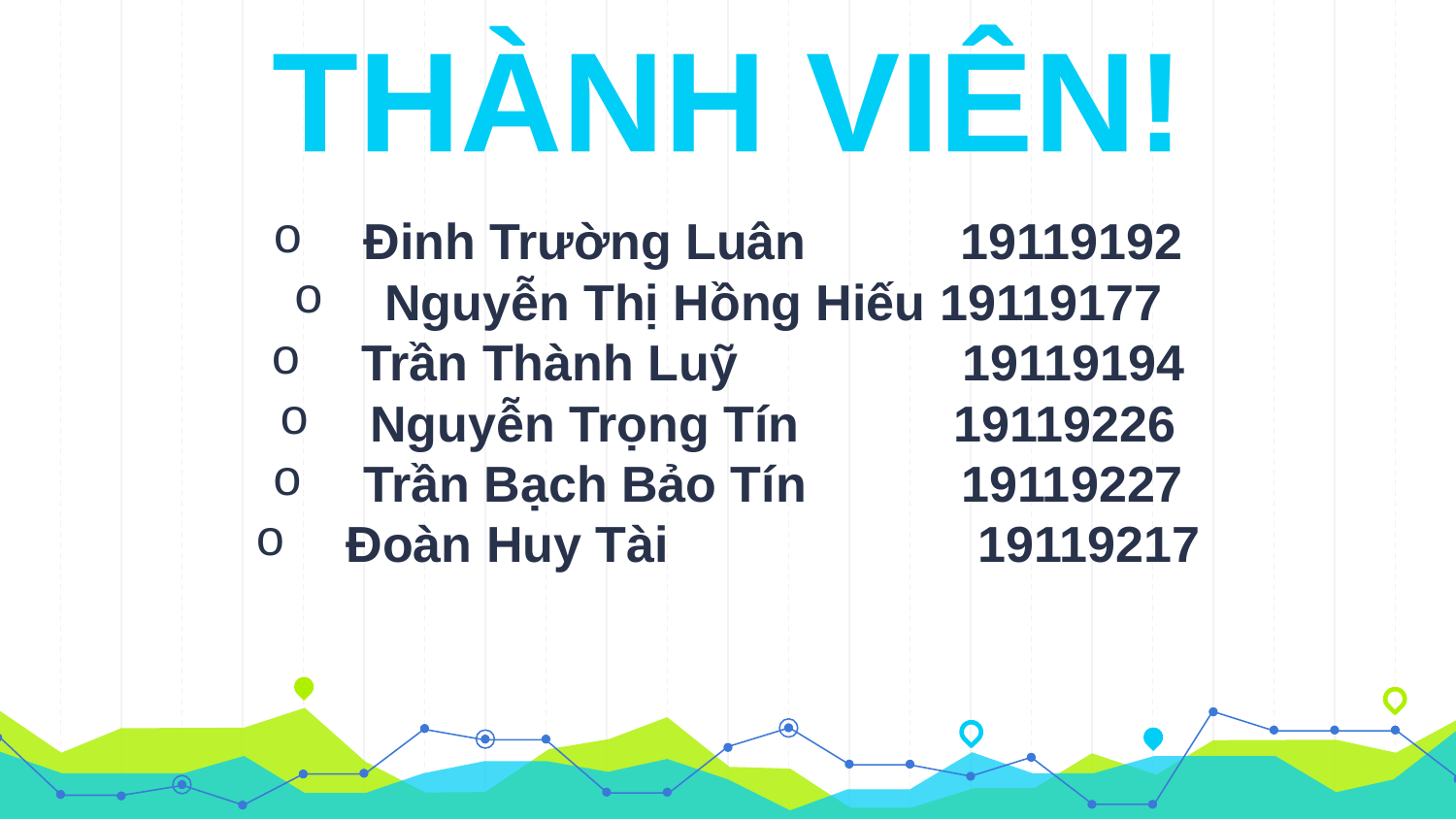

THÀNH VIÊN!
Đinh Trường Luân           19119192
Nguyễn Thị Hồng Hiếu 19119177
Trần Thành Luỹ                19119194
Nguyễn Trọng Tín           19119226
Trần Bạch Bảo Tín           19119227
Đoàn Huy Tài                      19119217